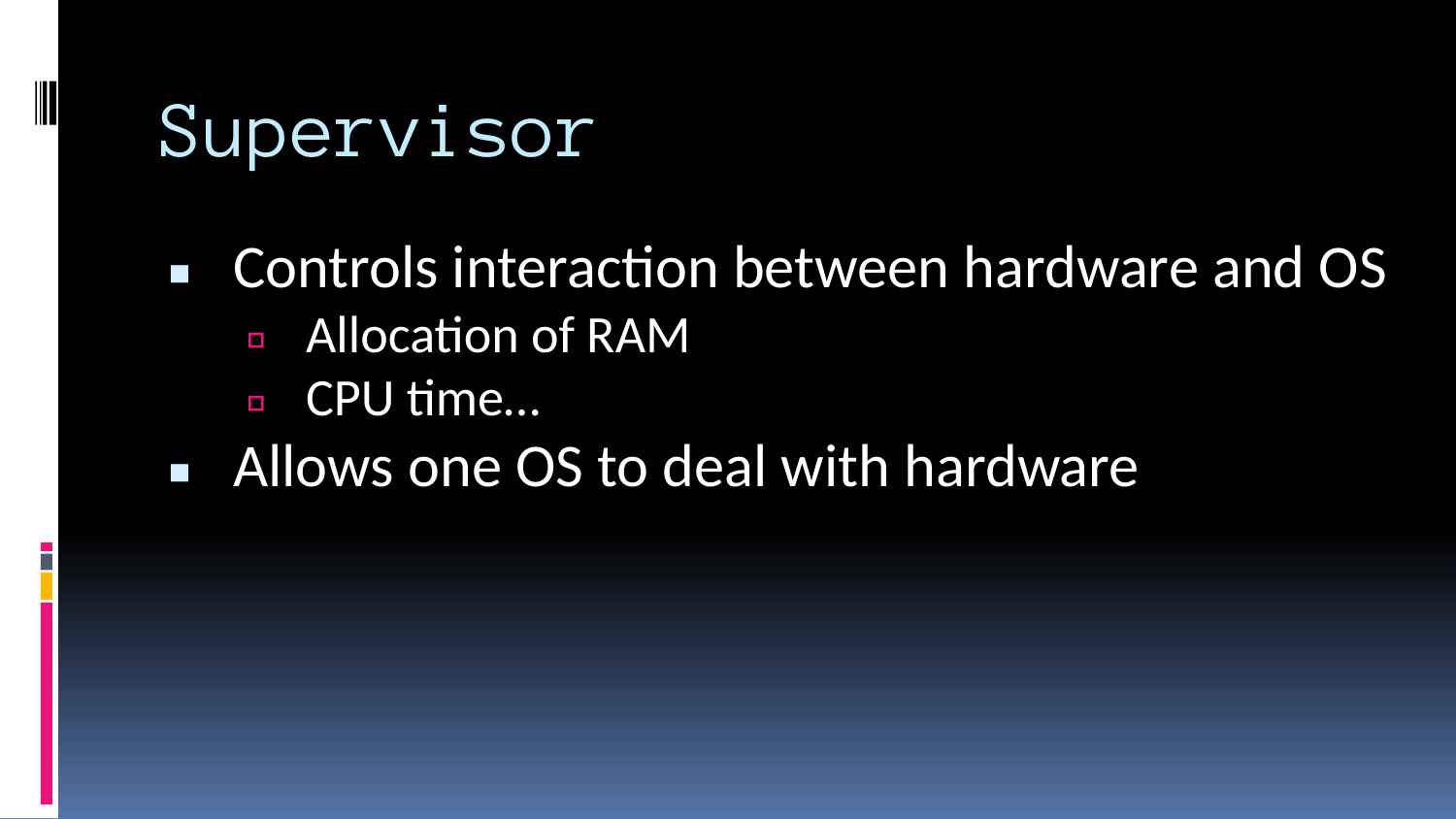

# Supervisor
Controls interaction between hardware and OS
Allocation of RAM
CPU time…
Allows one OS to deal with hardware